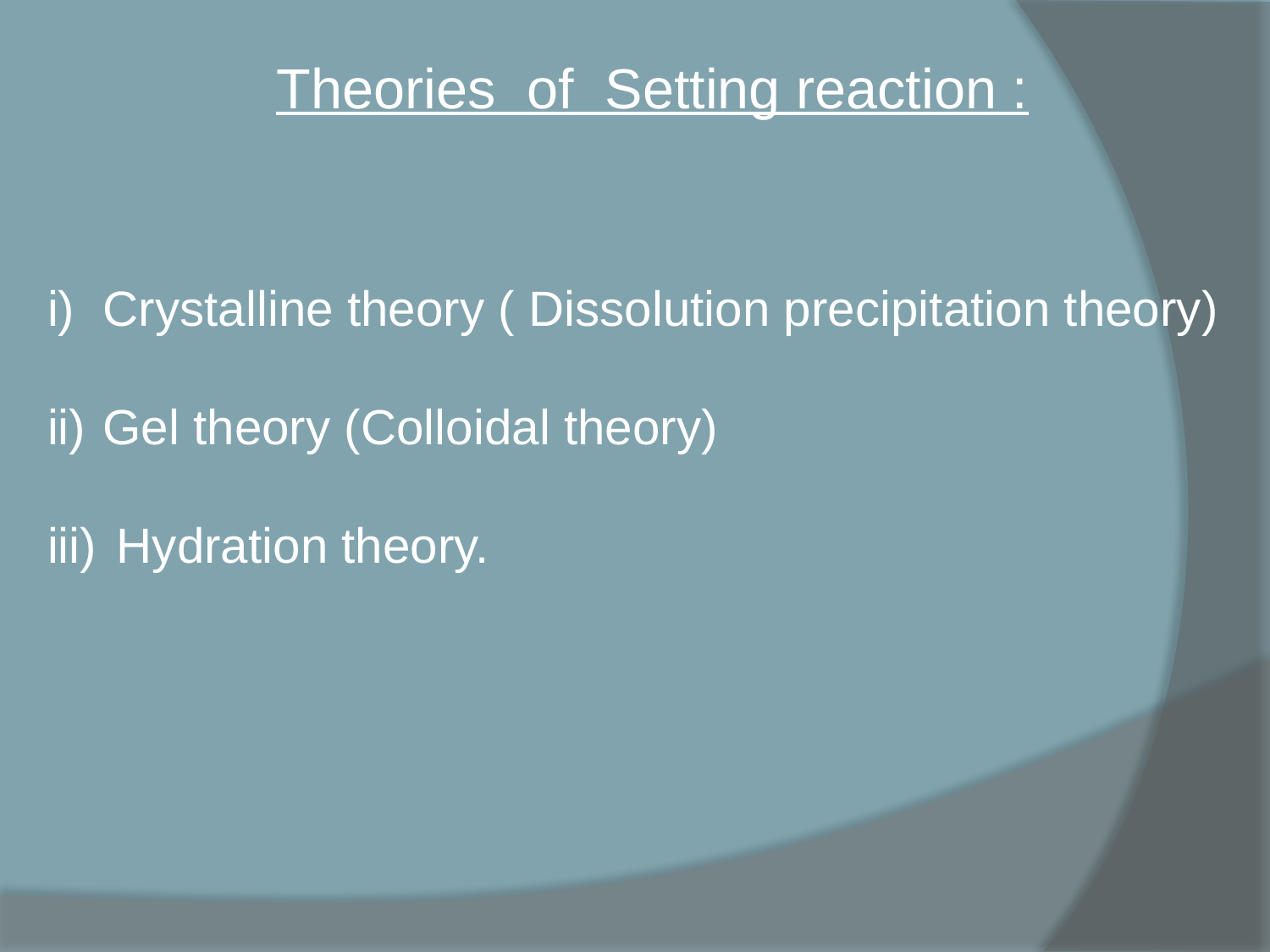

Theories  of  Setting reaction :

Crystalline theory ( Dissolution precipitation theory)

Gel theory (Colloidal theory)

 Hydration theory.